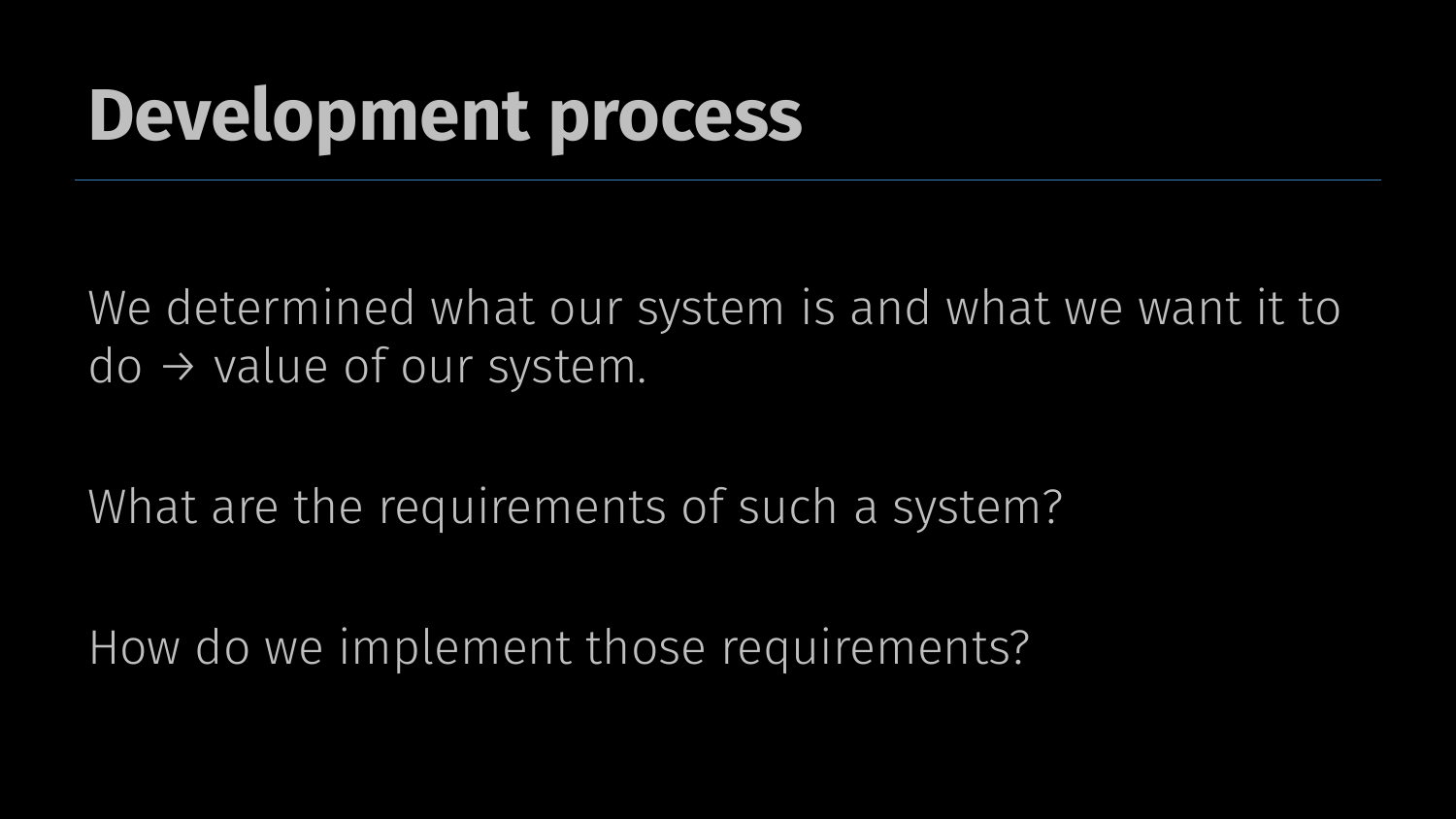

# Development process

We determined what our system is and what we want it to do → value of our system.

What are the requirements of such a system?

How do we implement those requirements?